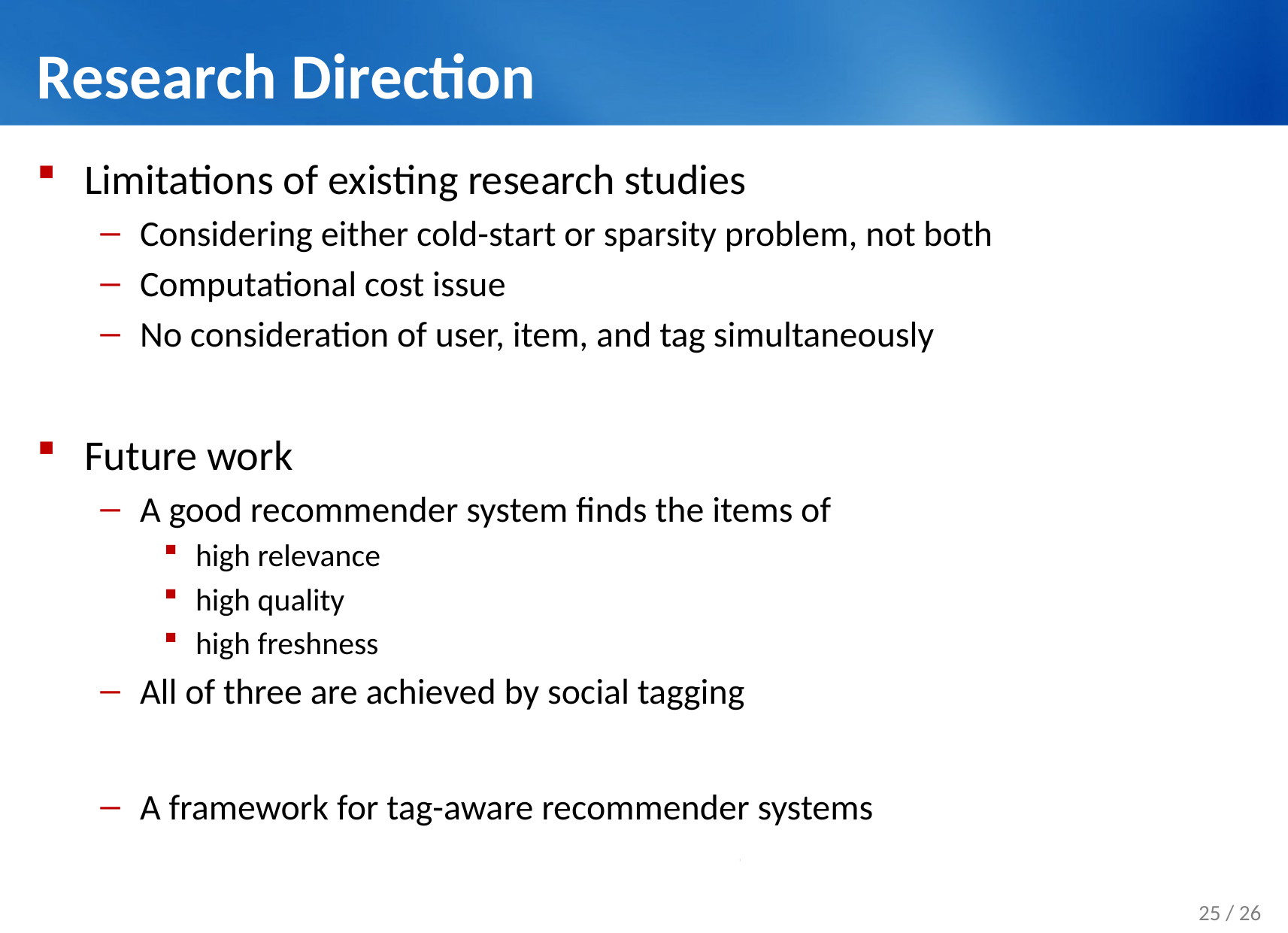

# Research Direction
Limitations of existing research studies
Considering either cold-start or sparsity problem, not both
Computational cost issue
No consideration of user, item, and tag simultaneously

Future work
A good recommender system finds the items of
high relevance
high quality
high freshness
All of three are achieved by social tagging

A framework for tag-aware recommender systems

25 / 26